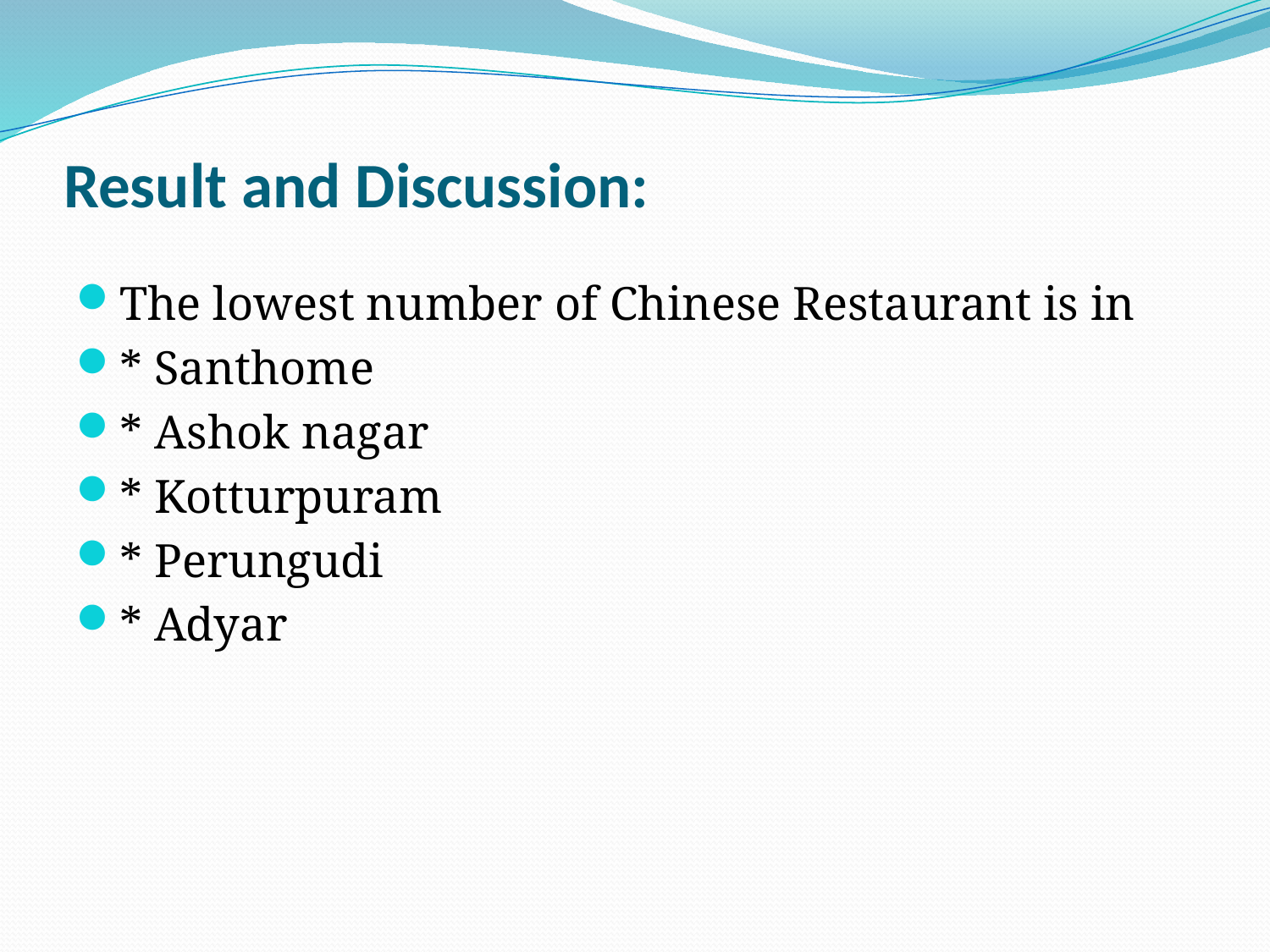

# Result and Discussion:
The lowest number of Chinese Restaurant is in
* Santhome
* Ashok nagar
* Kotturpuram
* Perungudi
* Adyar